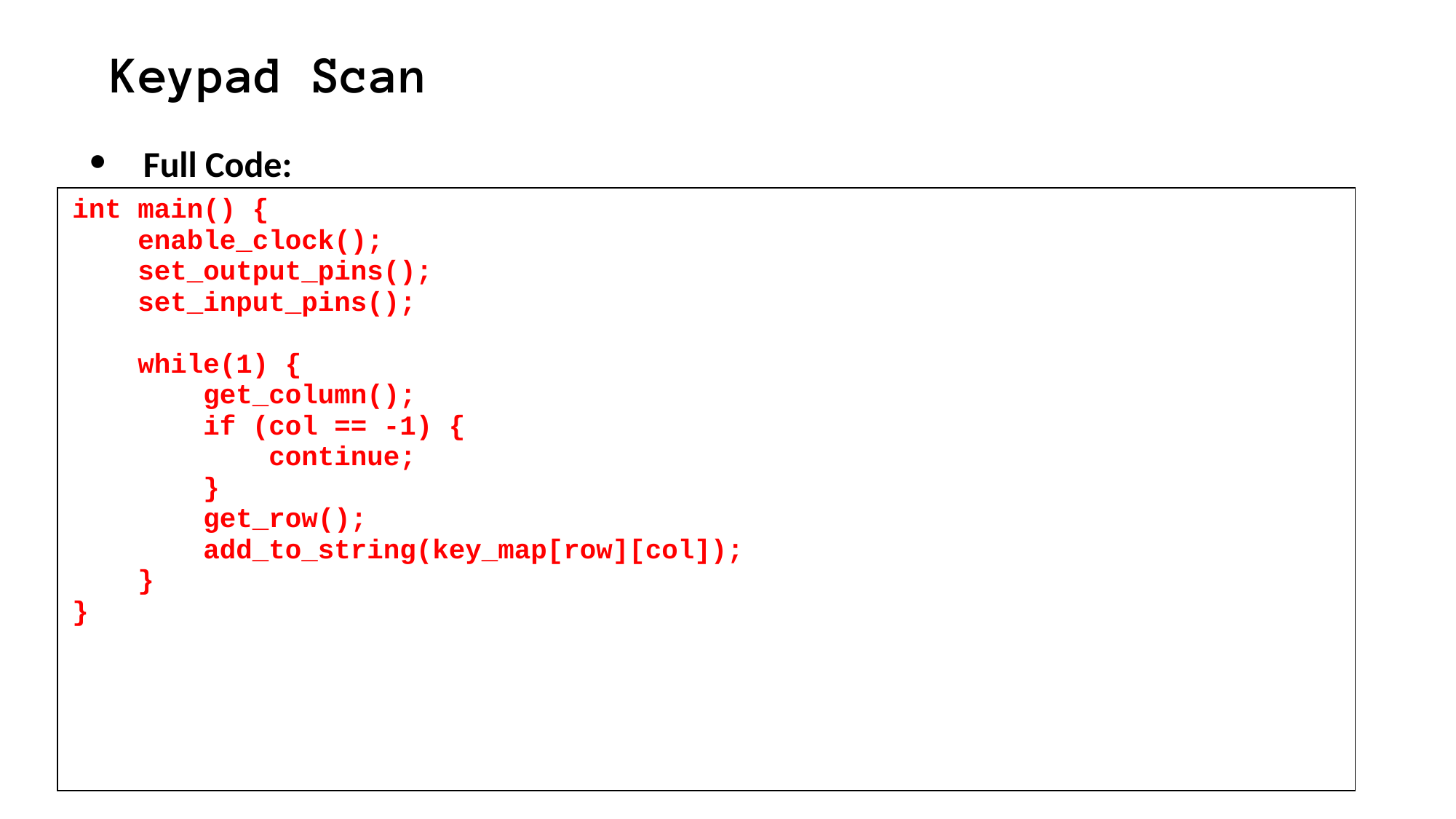

# Keypad Scan
Full Code:

| int main() { enable\_clock(); set\_output\_pins(); set\_input\_pins(); while(1) { get\_column(); if (col == -1) { continue; } get\_row(); add\_to\_string(key\_map[row][col]); } } |
| --- |